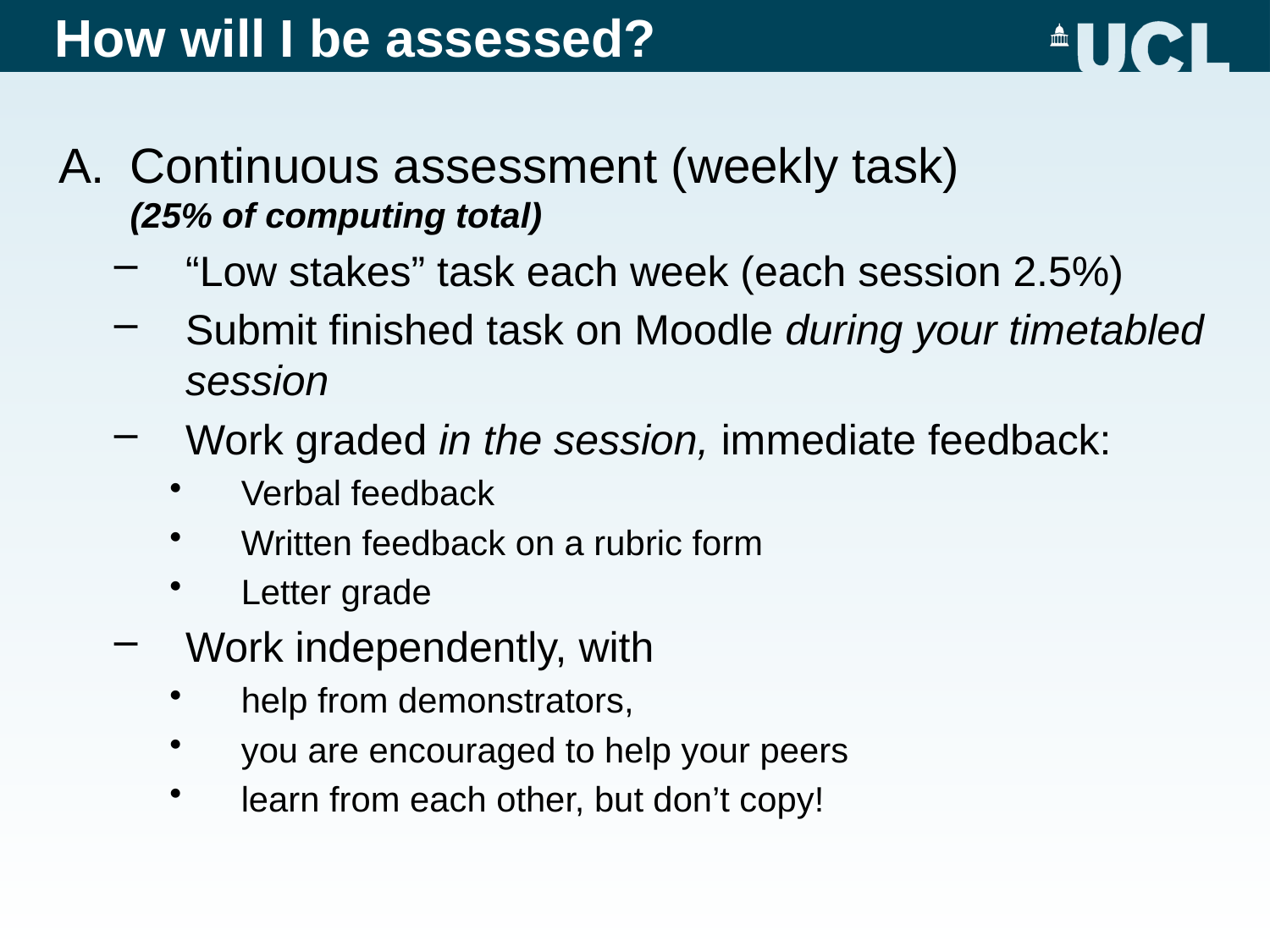

# How will I be assessed?
Continuous assessment (weekly task)
(25% of computing total)
“Low stakes” task each week (each session 2.5%)
Submit finished task on Moodle during your timetabled session
Work graded in the session, immediate feedback:
Verbal feedback
Written feedback on a rubric form
Letter grade
Work independently, with
help from demonstrators,
you are encouraged to help your peers
learn from each other, but don’t copy!